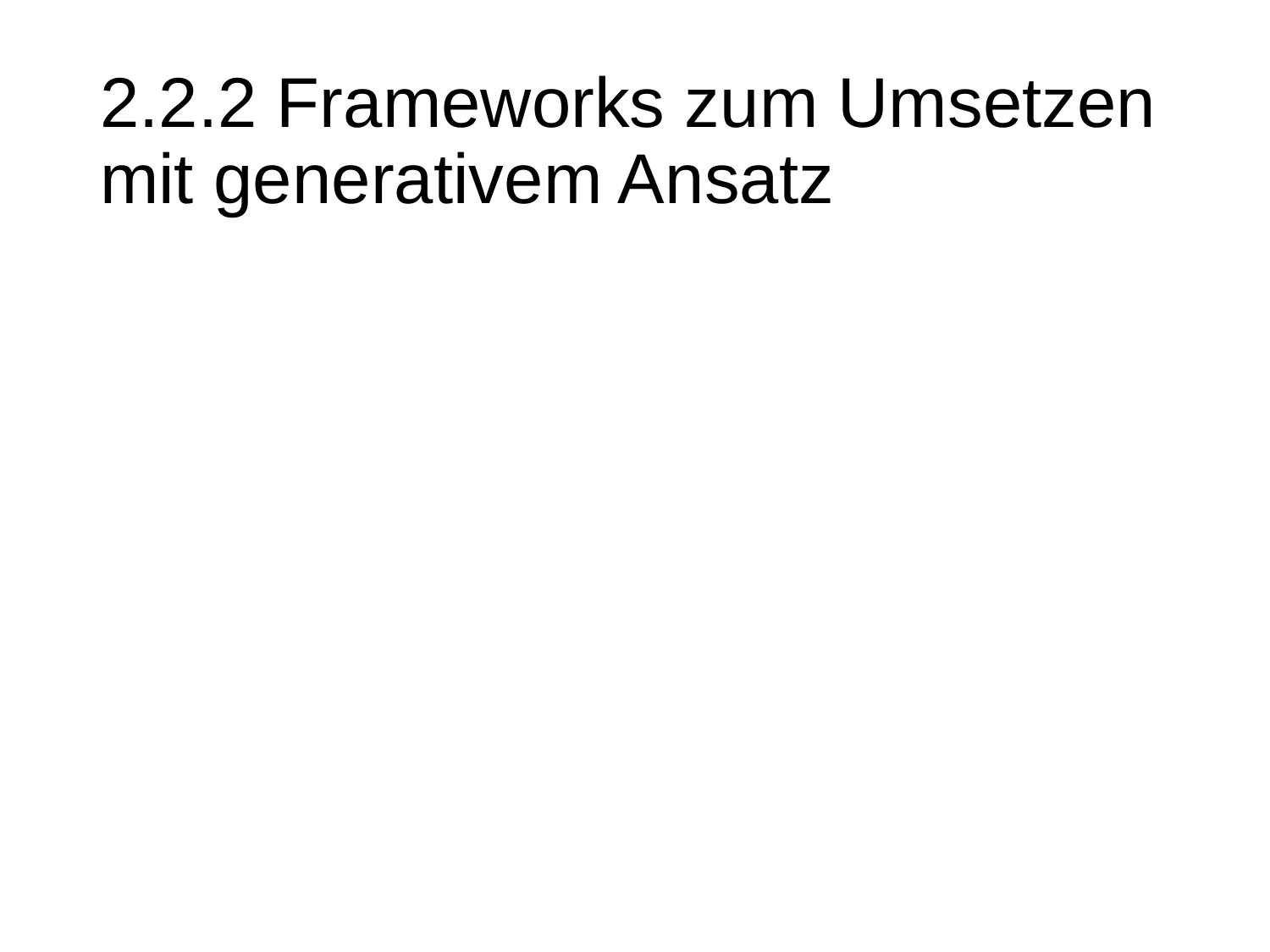

# 2.2.2 Frameworks zum Umsetzen mit generativem Ansatz